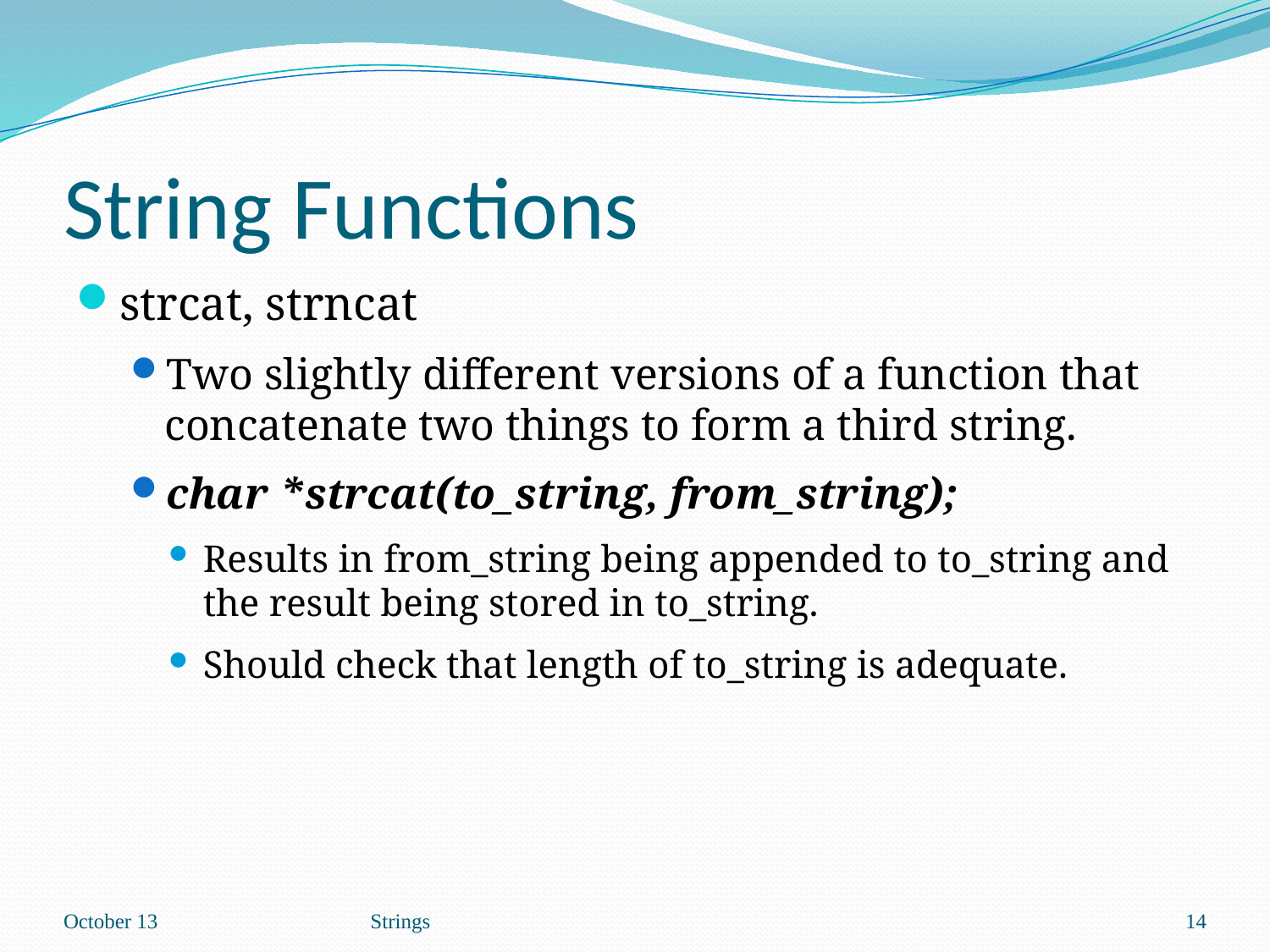

# String Functions
strcat, strncat
Two slightly different versions of a function that concatenate two things to form a third string.
char *strcat(to_string, from_string);
Results in from_string being appended to to_string and the result being stored in to_string.
Should check that length of to_string is adequate.
October 13
Strings
14